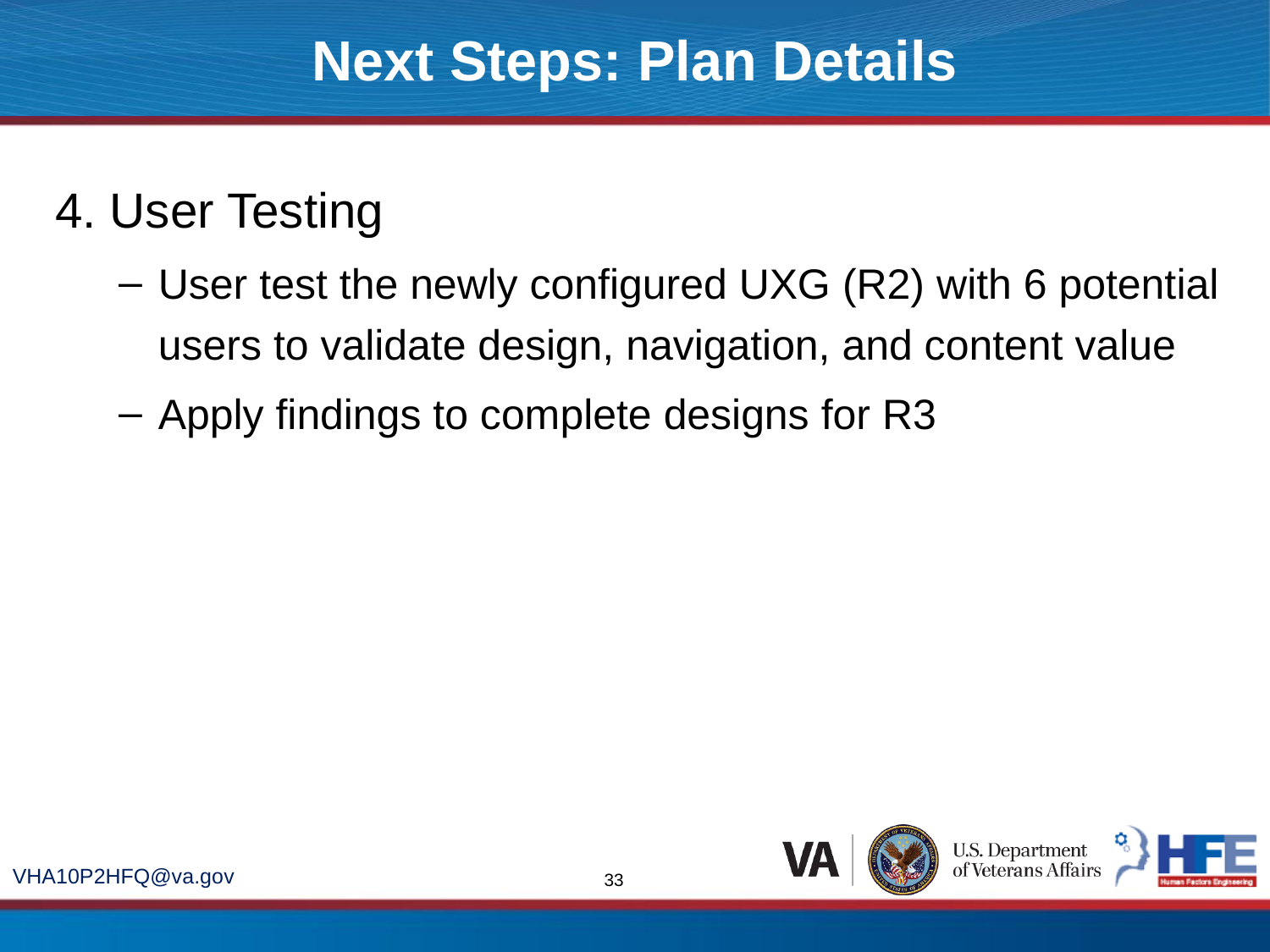

Next Steps: Plan Details
4. User Testing
User test the newly configured UXG (R2) with 6 potential users to validate design, navigation, and content value
Apply findings to complete designs for R3